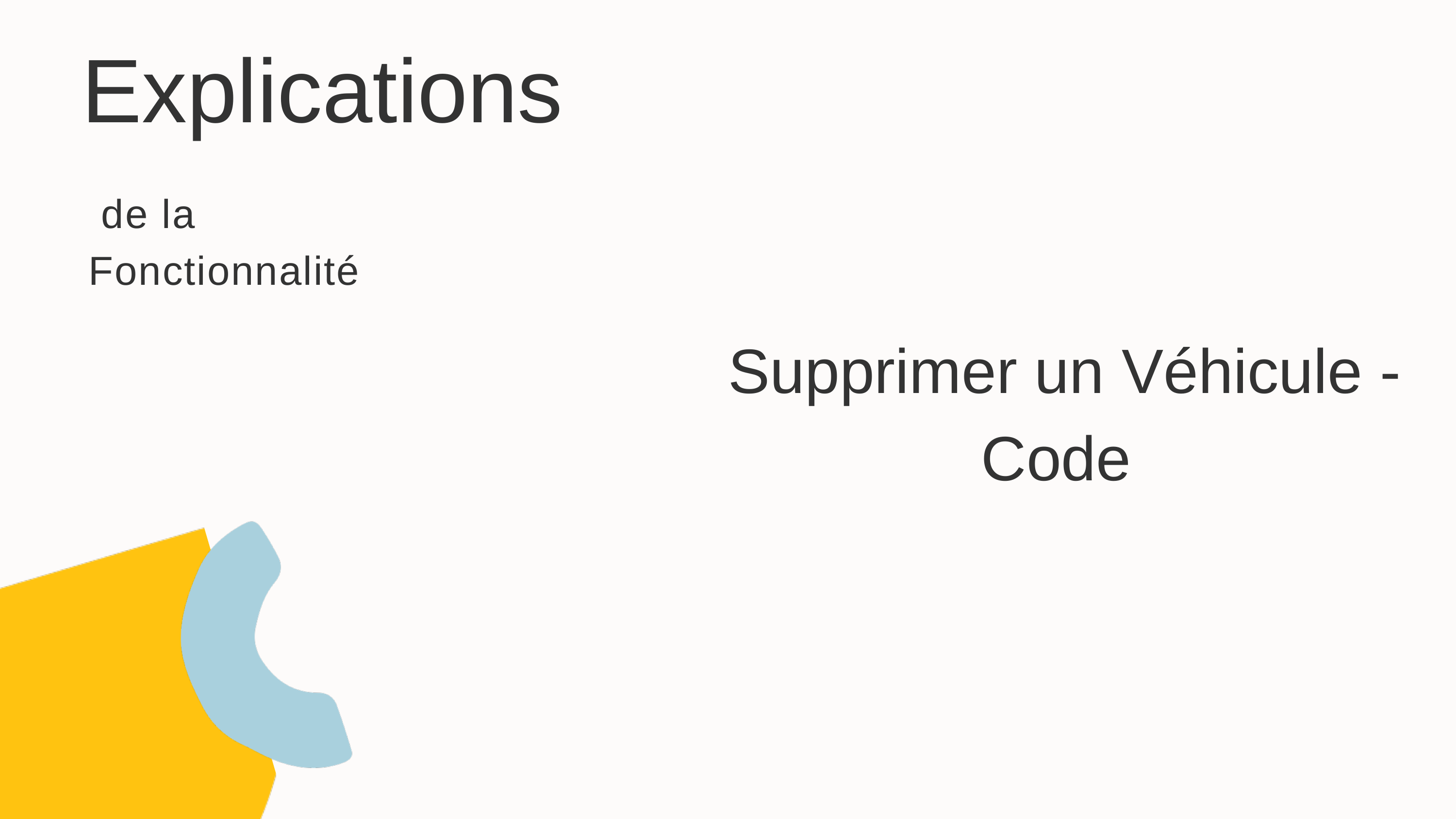

Explications
 de la Fonctionnalité
Supprimer un Véhicule - Code